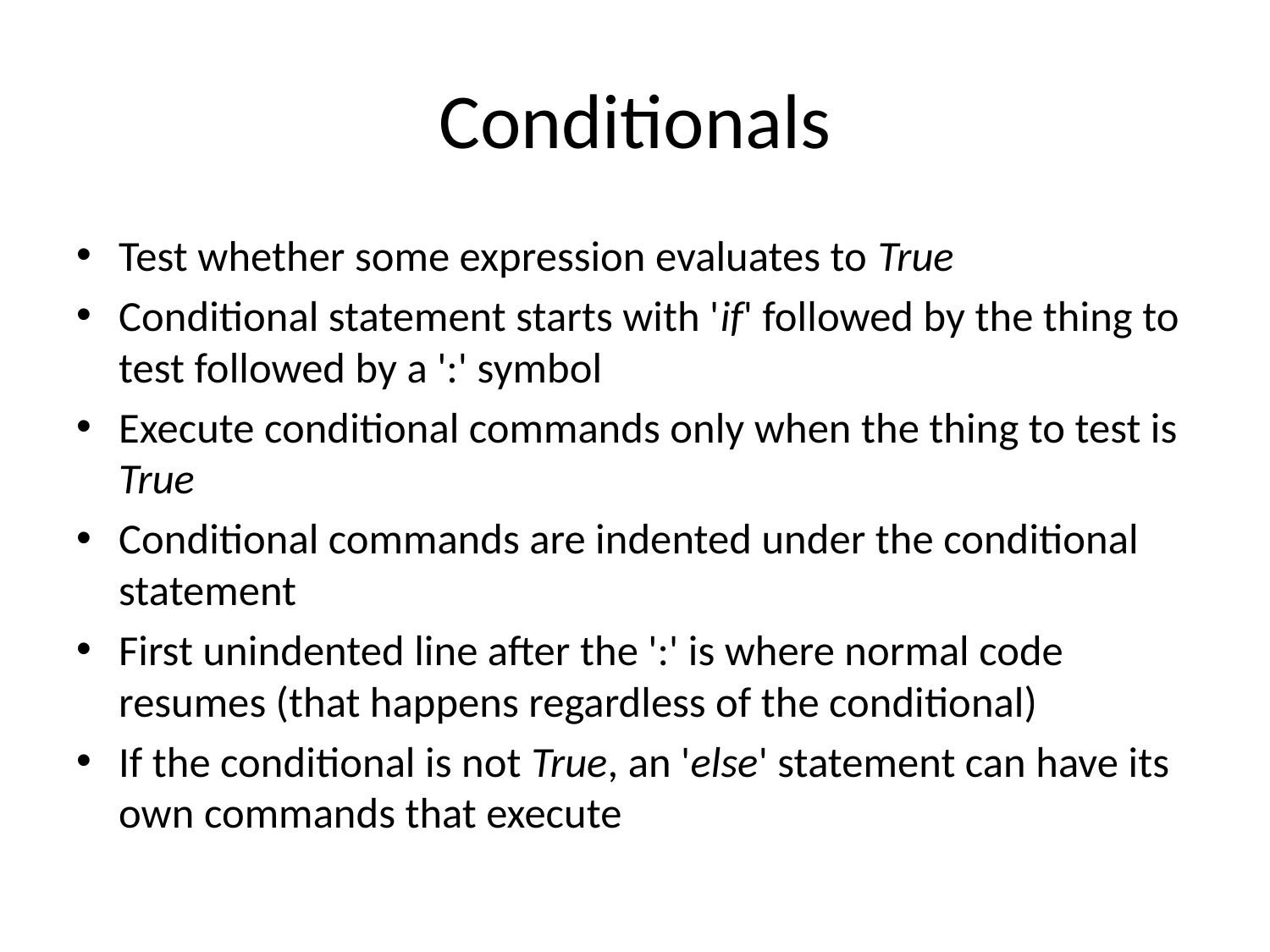

# Conditionals
Test whether some expression evaluates to True
Conditional statement starts with 'if' followed by the thing to test followed by a ':' symbol
Execute conditional commands only when the thing to test is True
Conditional commands are indented under the conditional statement
First unindented line after the ':' is where normal code resumes (that happens regardless of the conditional)
If the conditional is not True, an 'else' statement can have its own commands that execute